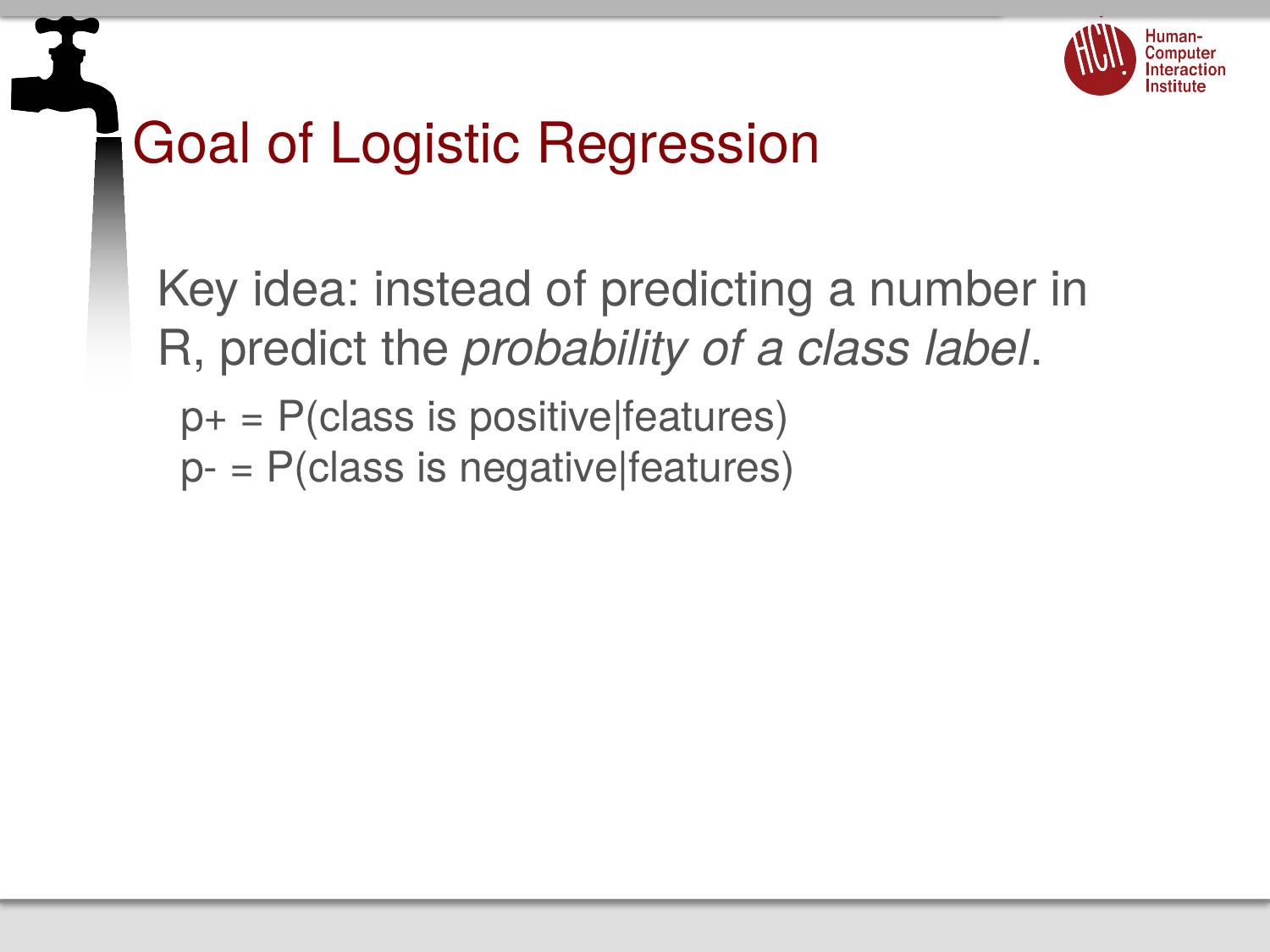

# Goal of Logistic Regression
Key idea: instead of predicting a number in R, predict the probability of a class label.
  p+ = P(class is positive|features)
  p- = P(class is negative|features)